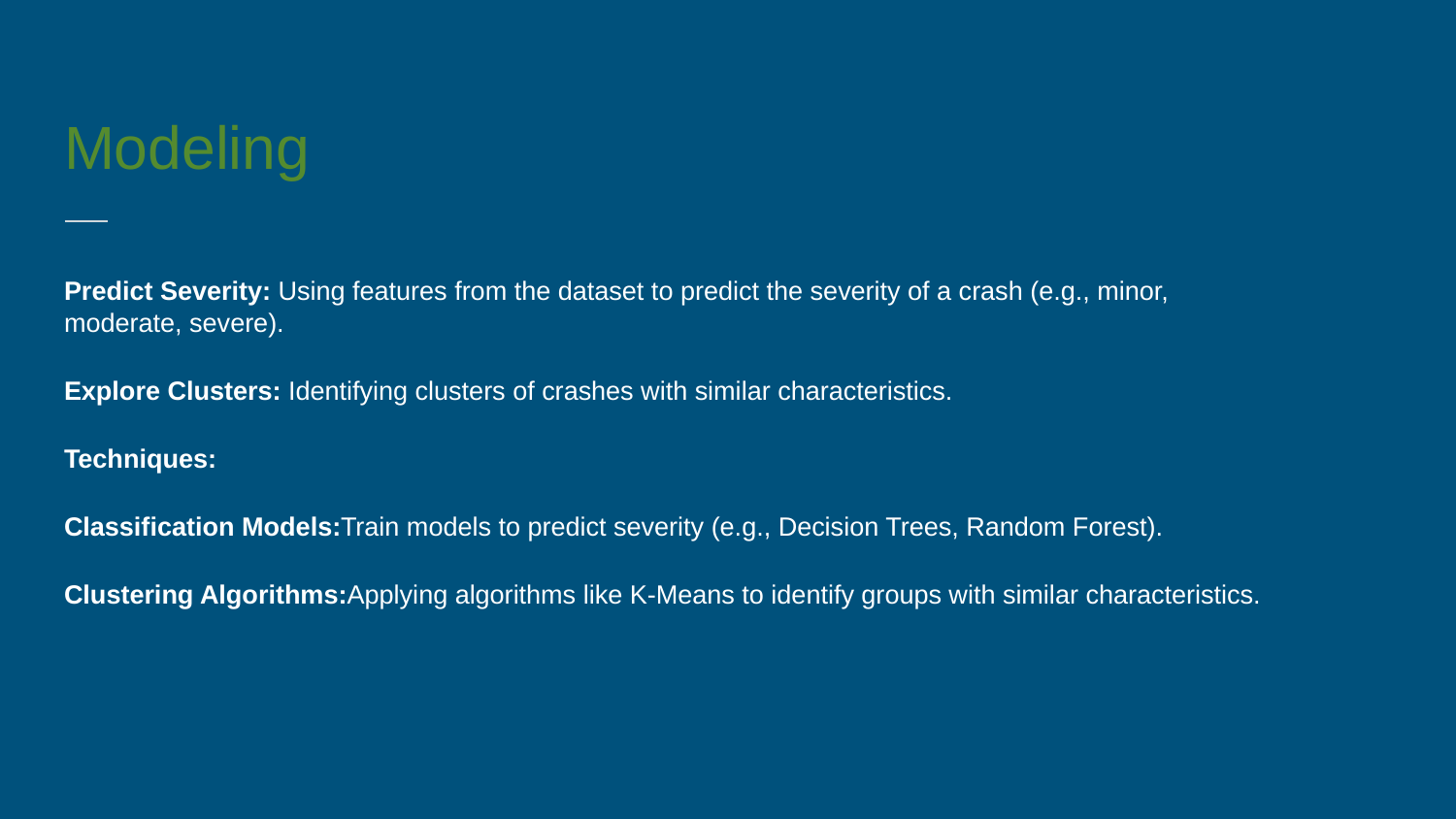

Modeling
Predict Severity: Using features from the dataset to predict the severity of a crash (e.g., minor, moderate, severe).
Explore Clusters: Identifying clusters of crashes with similar characteristics.
Techniques:
Classification Models:Train models to predict severity (e.g., Decision Trees, Random Forest).
Clustering Algorithms:Applying algorithms like K-Means to identify groups with similar characteristics.